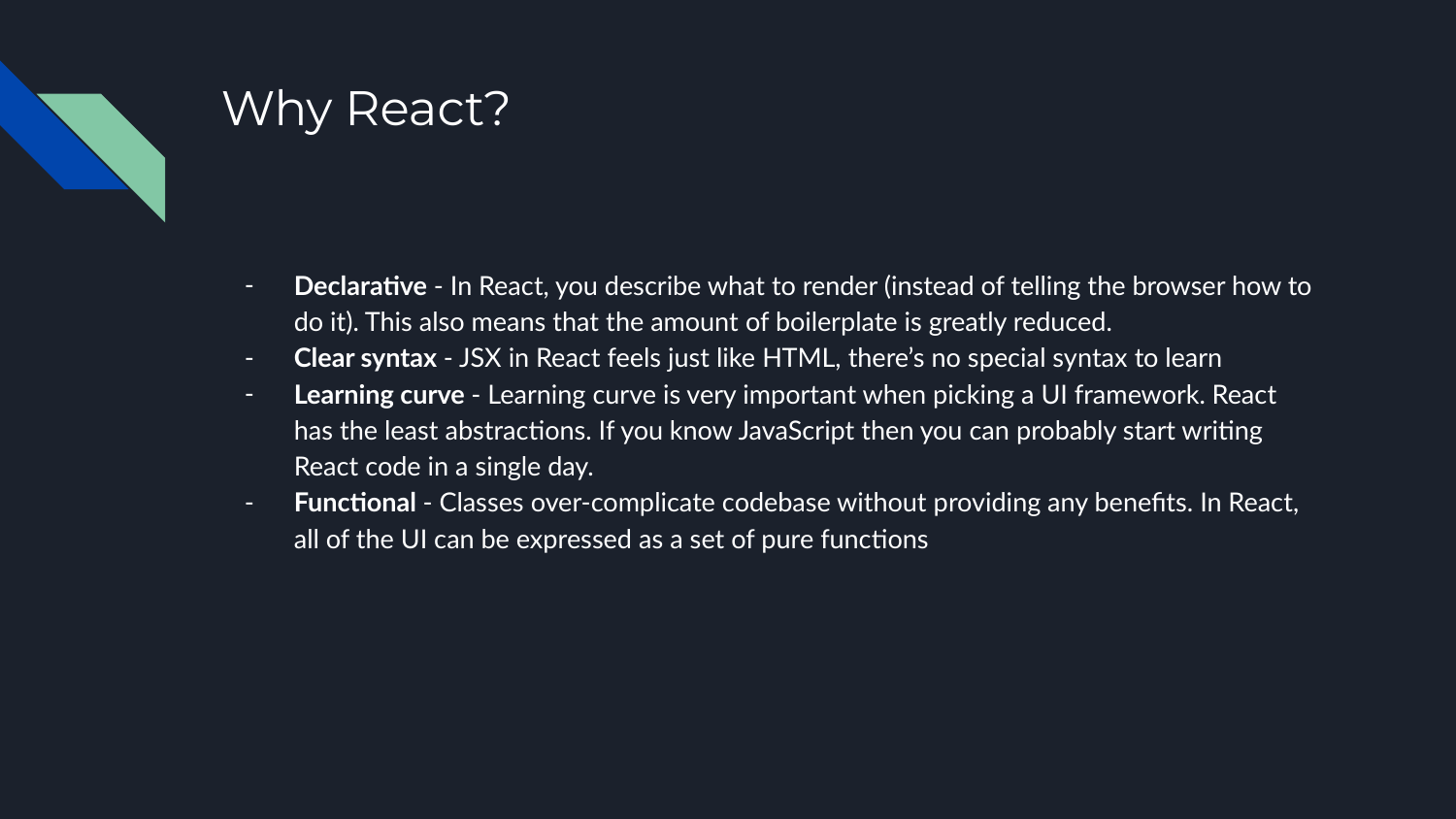

# Why React?
Declarative - In React, you describe what to render (instead of telling the browser how to do it). This also means that the amount of boilerplate is greatly reduced.
Clear syntax - JSX in React feels just like HTML, there’s no special syntax to learn
Learning curve - Learning curve is very important when picking a UI framework. React has the least abstractions. If you know JavaScript then you can probably start writing React code in a single day.
Functional - Classes over-complicate codebase without providing any benefits. In React, all of the UI can be expressed as a set of pure functions